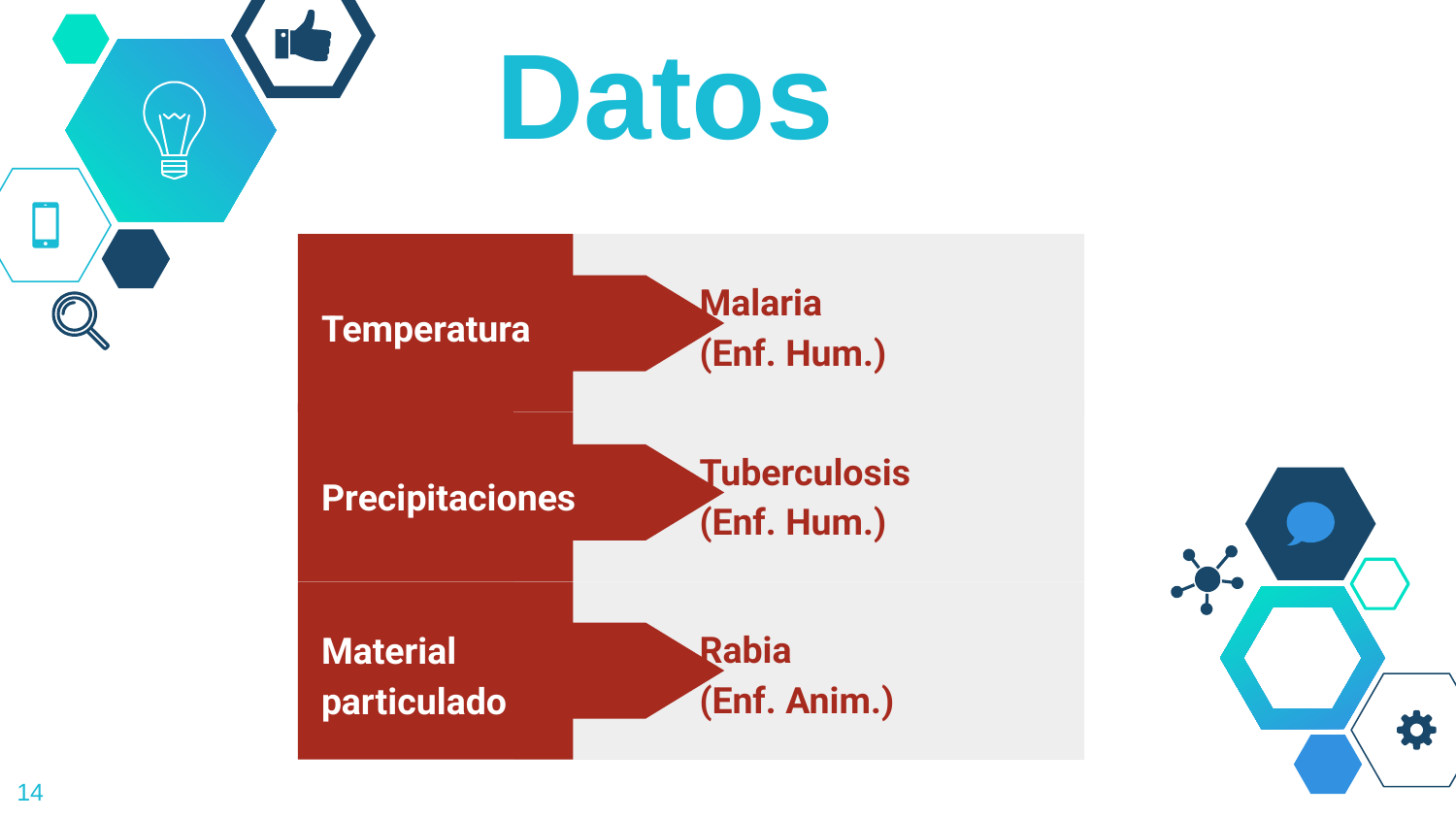

# Datos

Malaria
(Enf. Hum.)
Temperatura

Tuberculosis
(Enf. Hum.)
Precipitaciones

Rabia
(Enf. Anim.)
Material particulado
14